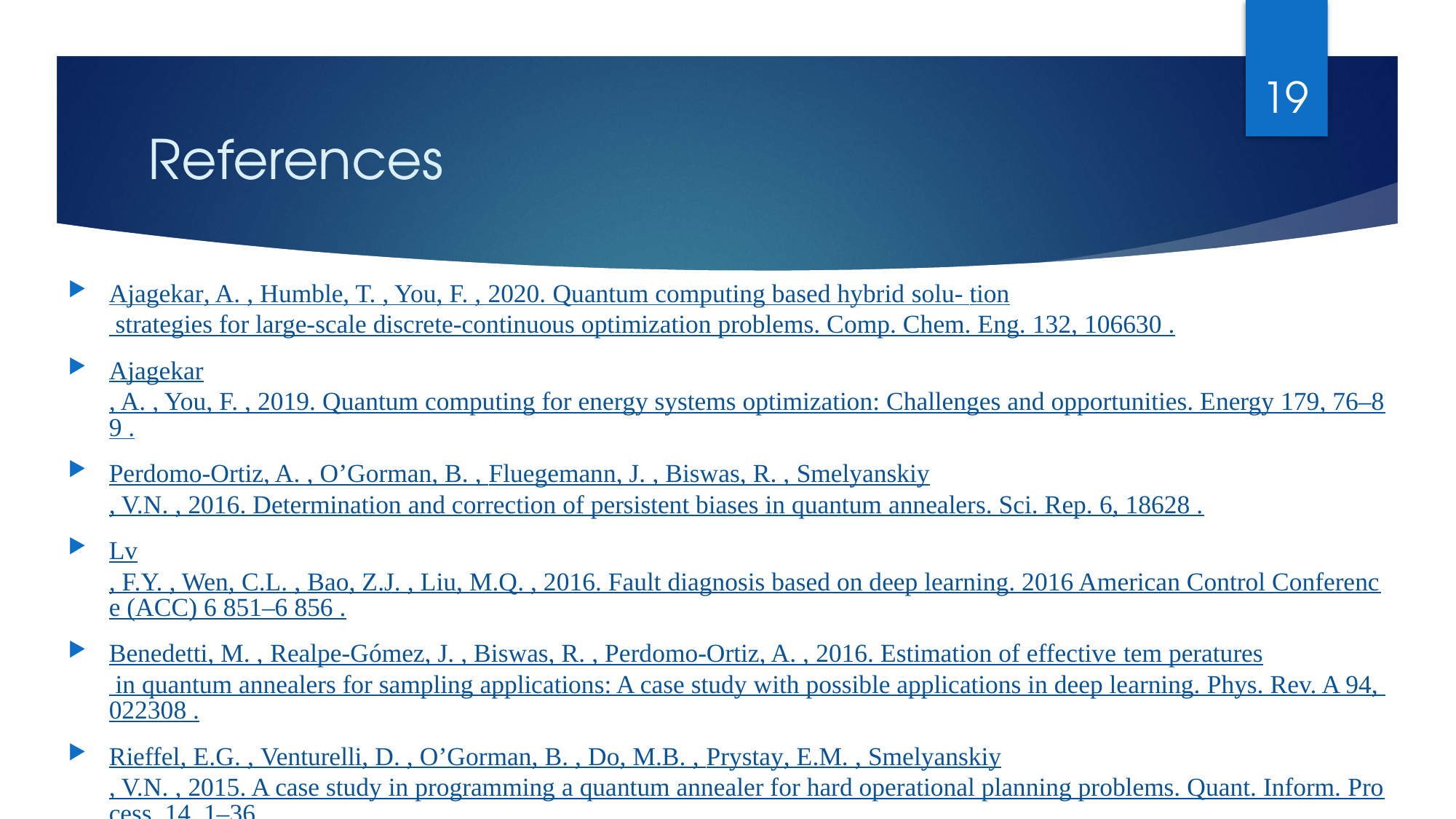

19
# References
Ajagekar, A. , Humble, T. , You, F. , 2020. Quantum computing based hybrid solu- tion strategies for large-scale discrete-continuous optimization problems. Comp. Chem. Eng. 132, 106630 .
Ajagekar, A. , You, F. , 2019. Quantum computing for energy systems optimization: Challenges and opportunities. Energy 179, 76–89 .
Perdomo-Ortiz, A. , O’Gorman, B. , Fluegemann, J. , Biswas, R. , Smelyanskiy, V.N. , 2016. Determination and correction of persistent biases in quantum annealers. Sci. Rep. 6, 18628 .
Lv, F.Y. , Wen, C.L. , Bao, Z.J. , Liu, M.Q. , 2016. Fault diagnosis based on deep learning. 2016 American Control Conference (ACC) 6 851–6 856 .
Benedetti, M. , Realpe-Gómez, J. , Biswas, R. , Perdomo-Ortiz, A. , 2016. Estimation of effective tem peratures in quantum annealers for sampling applications: A case study with possible applications in deep learning. Phys. Rev. A 94, 022308 .
Rieffel, E.G. , Venturelli, D. , O’Gorman, B. , Do, M.B. , Prystay, E.M. , Smelyanskiy, V.N. , 2015. A case study in programming a quantum annealer for hard operational planning problems. Quant. Inform. Process. 14, 1–36 .